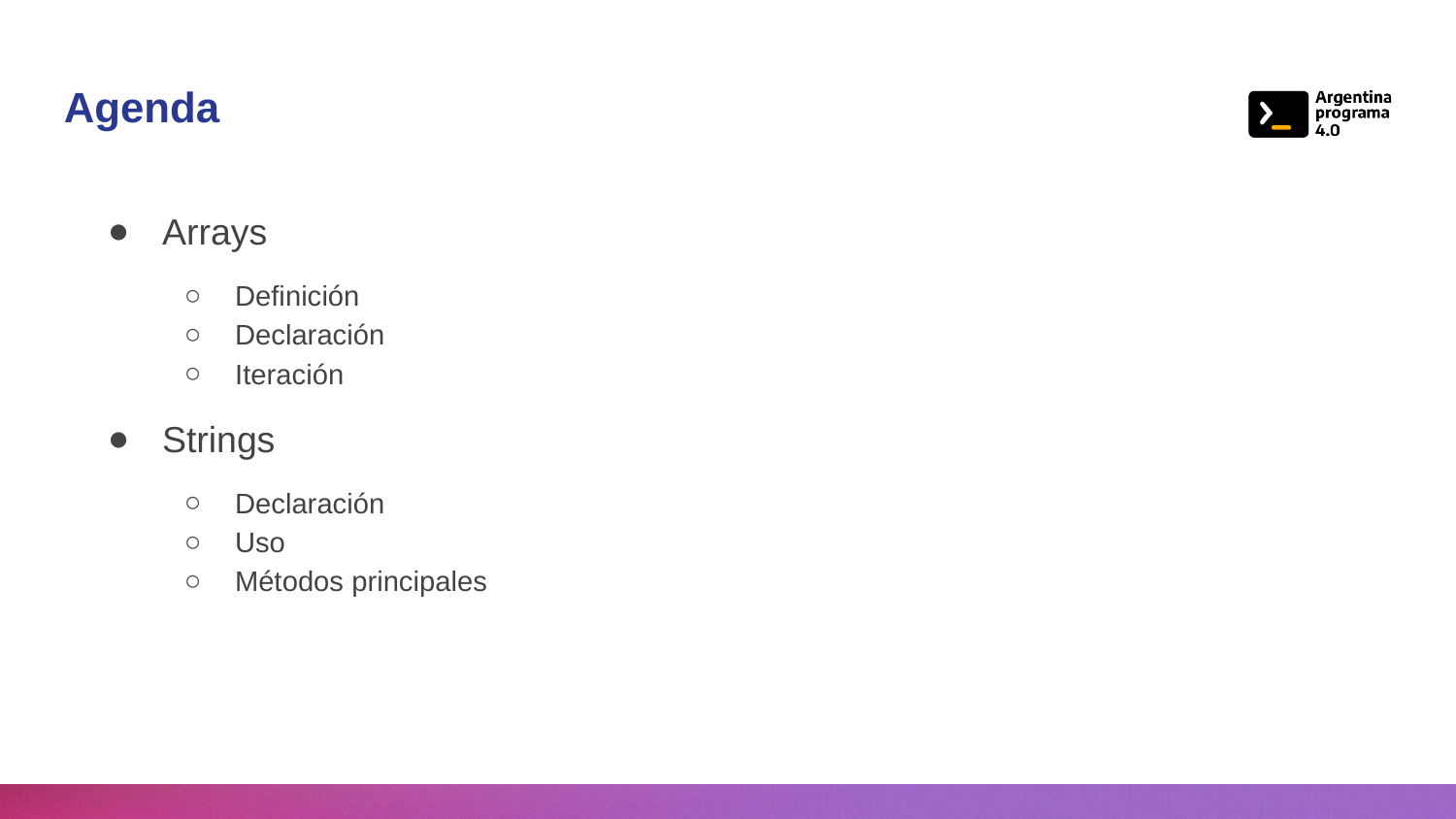

Agenda
Arrays
Definición
Declaración
Iteración
Strings
Declaración
Uso
Métodos principales